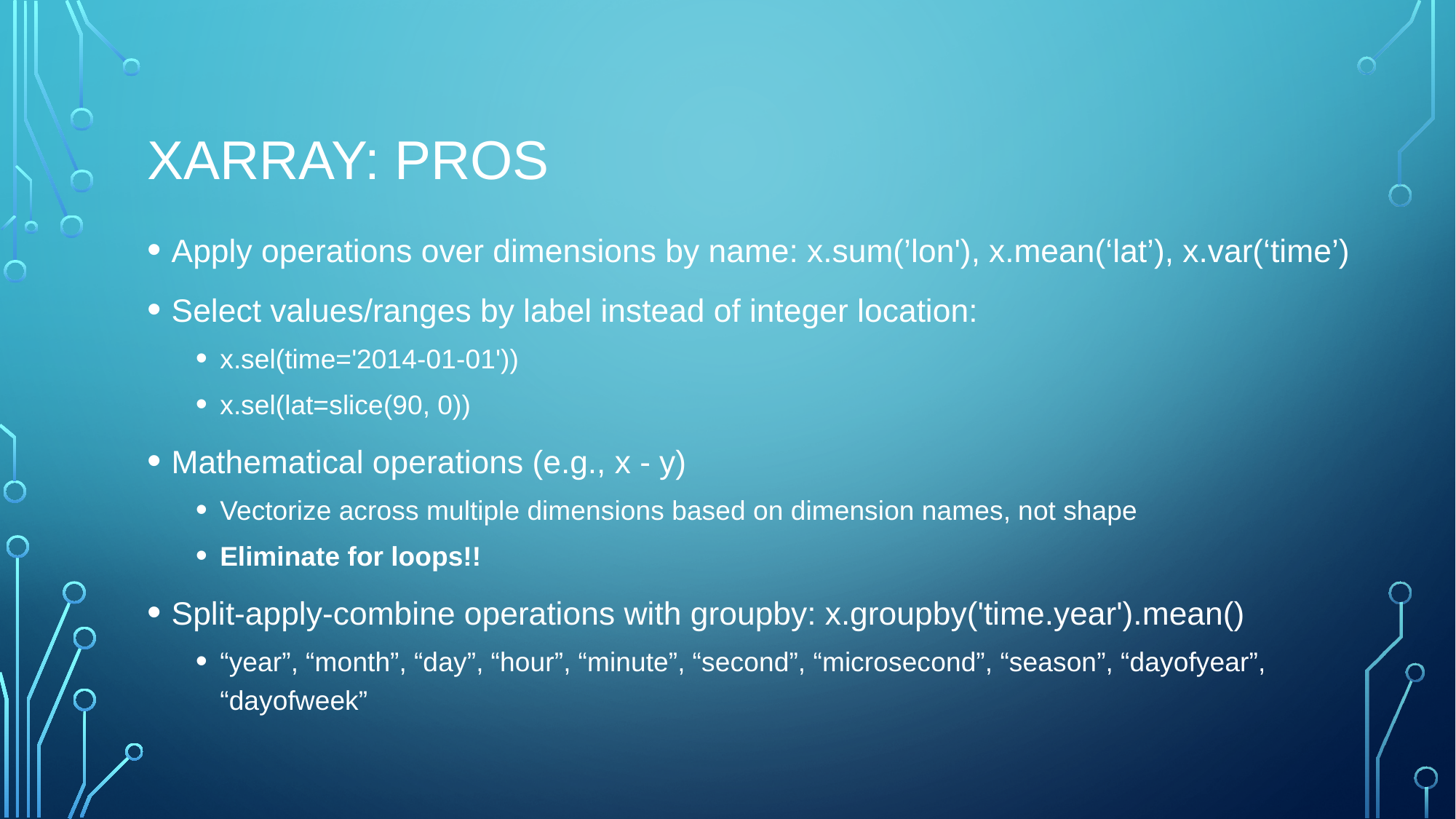

# Xarray: Pros
Apply operations over dimensions by name: x.sum(’lon'), x.mean(‘lat’), x.var(‘time’)
Select values/ranges by label instead of integer location:
x.sel(time='2014-01-01'))
x.sel(lat=slice(90, 0))
Mathematical operations (e.g., x - y)
Vectorize across multiple dimensions based on dimension names, not shape
Eliminate for loops!!
Split-apply-combine operations with groupby: x.groupby('time.year').mean()
“year”, “month”, “day”, “hour”, “minute”, “second”, “microsecond”, “season”, “dayofyear”, “dayofweek”